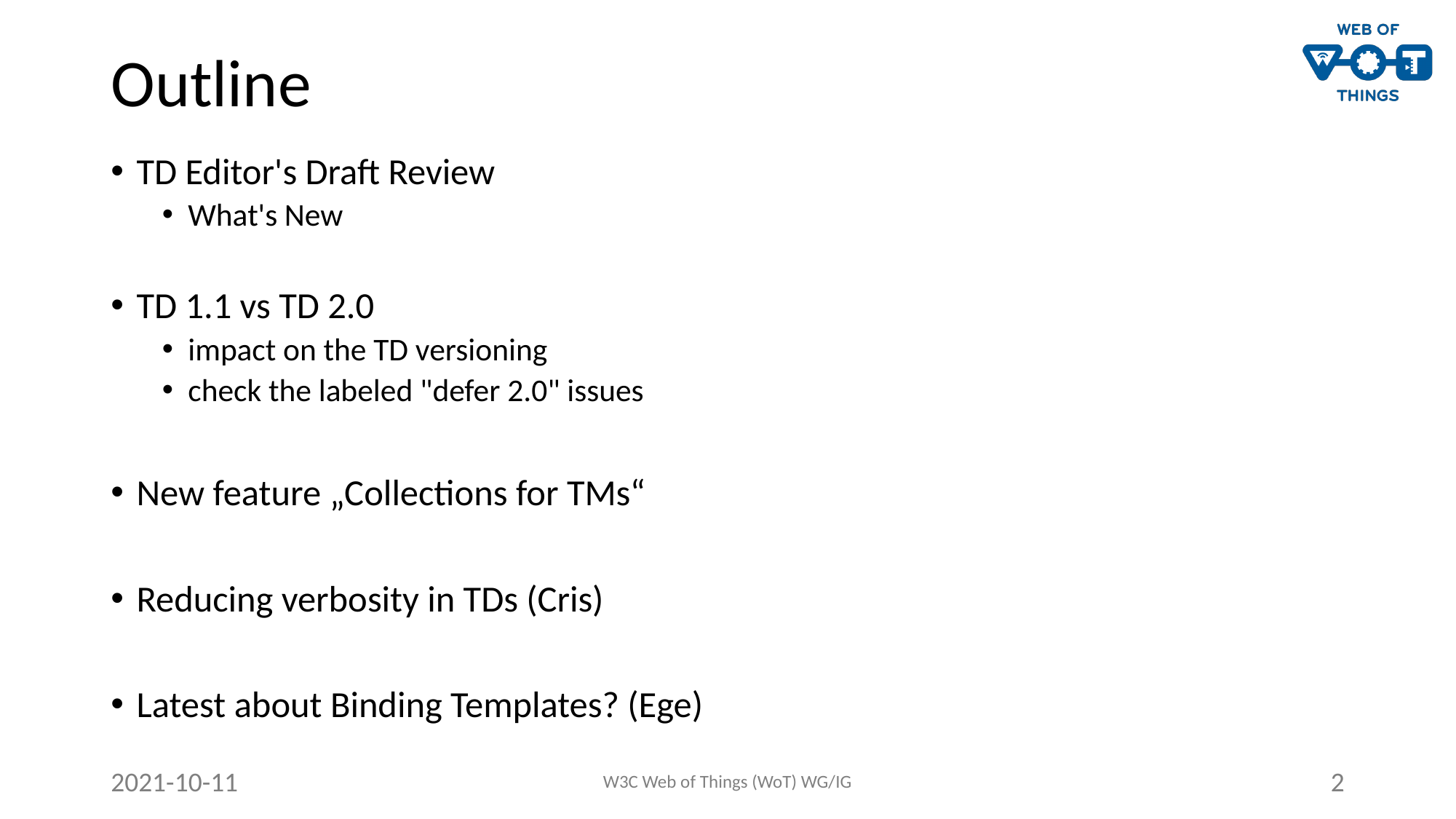

# Outline
TD Editor's Draft Review
What's New

TD 1.1 vs TD 2.0
impact on the TD versioning
check the labeled "defer 2.0" issues

New feature „Collections for TMs“

Reducing verbosity in TDs (Cris)

Latest about Binding Templates? (Ege)
2021-10-11
W3C Web of Things (WoT) WG/IG
2